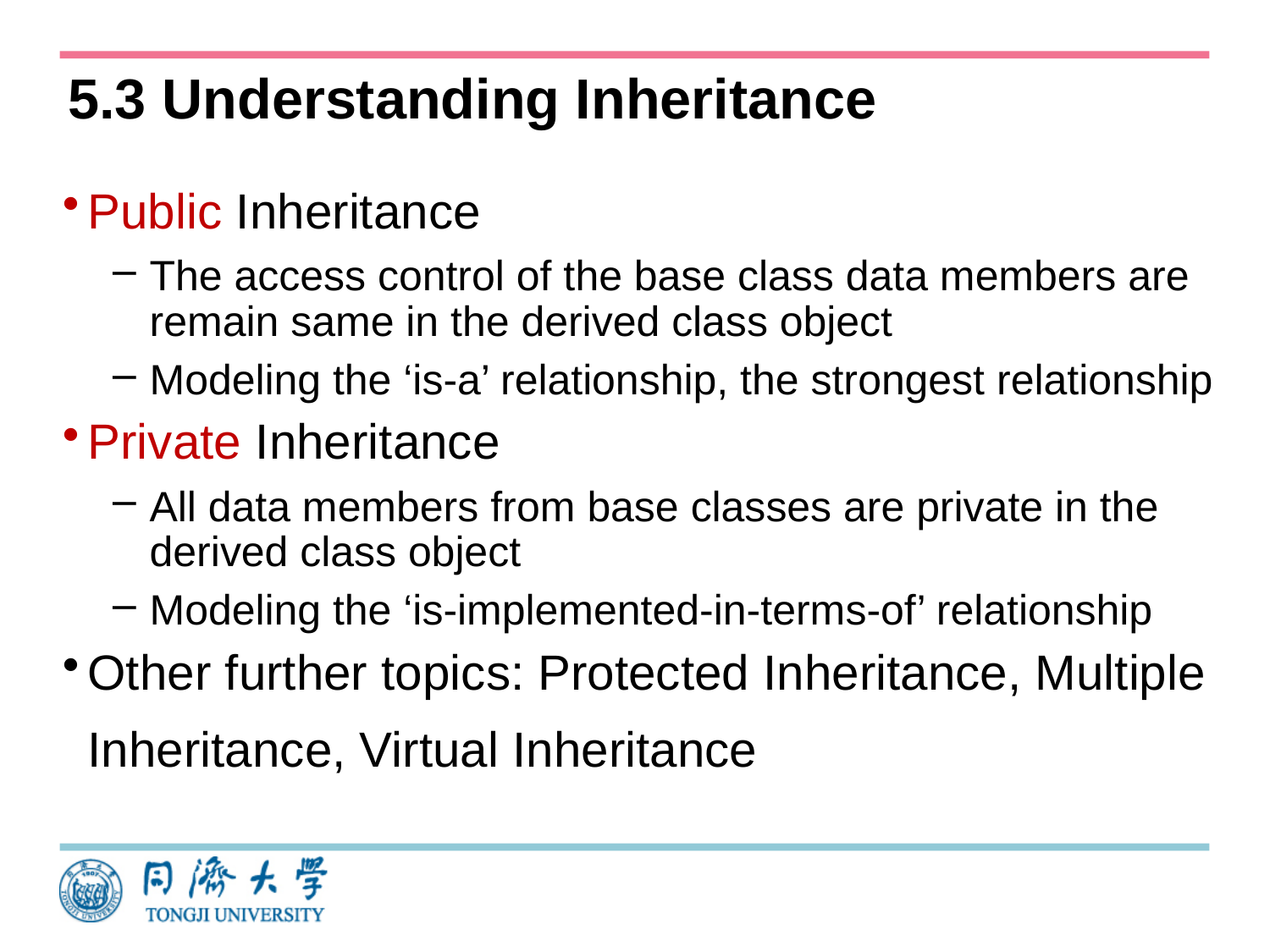

# 5.3 Understanding Inheritance
Public Inheritance
The access control of the base class data members are remain same in the derived class object
Modeling the ‘is-a’ relationship, the strongest relationship
Private Inheritance
All data members from base classes are private in the derived class object
Modeling the ‘is-implemented-in-terms-of’ relationship
Other further topics: Protected Inheritance, Multiple Inheritance, Virtual Inheritance